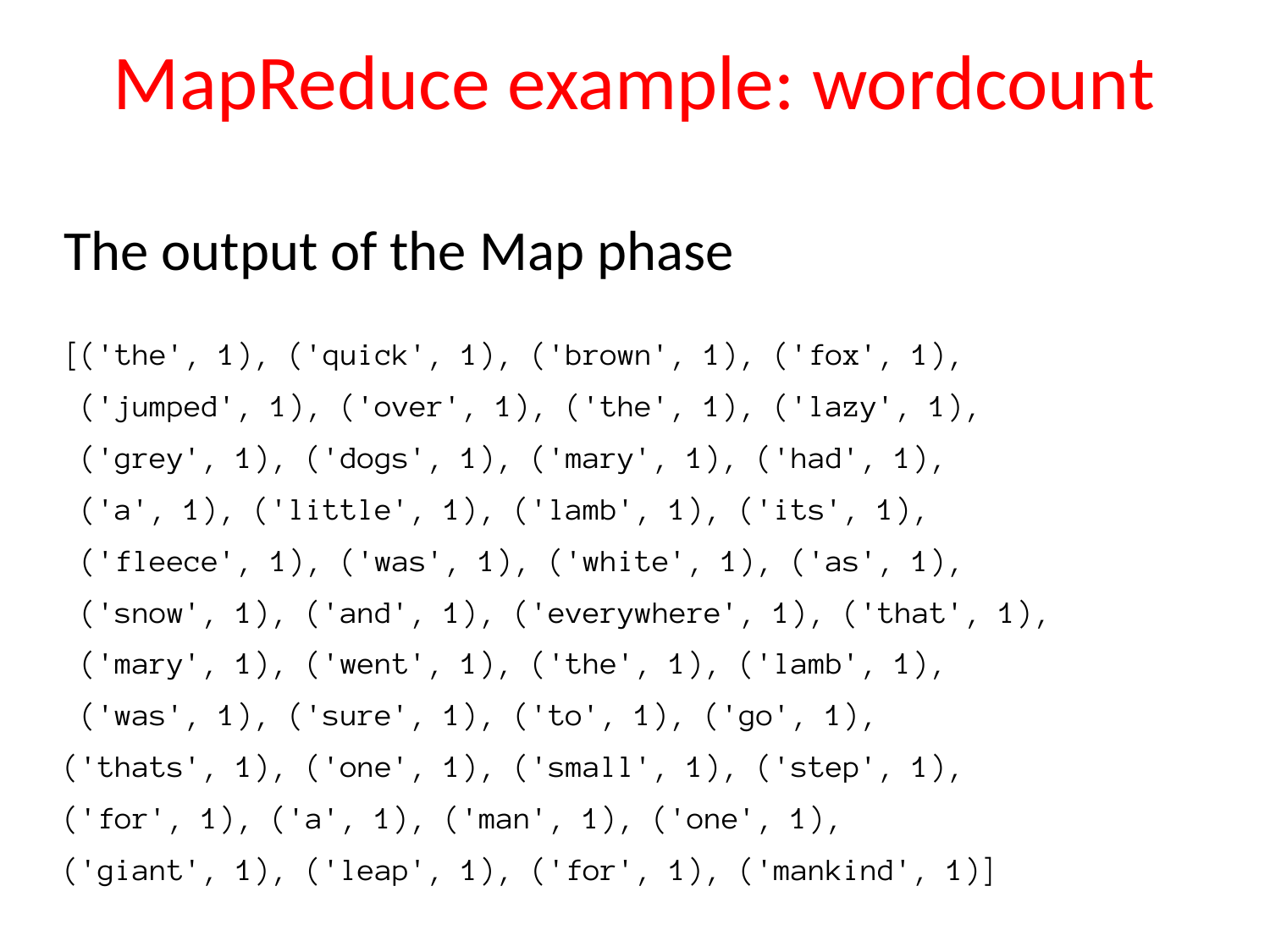

# MapReduce example: wordcount
The output of the Map phase

[('the', 1), ('quick', 1), ('brown', 1), ('fox', 1),
 ('jumped', 1), ('over', 1), ('the', 1), ('lazy', 1),
 ('grey', 1), ('dogs', 1), ('mary', 1), ('had', 1),
 ('a', 1), ('little', 1), ('lamb', 1), ('its', 1),
 ('fleece', 1), ('was', 1), ('white', 1), ('as', 1),
 ('snow', 1), ('and', 1), ('everywhere', 1), ('that', 1),
 ('mary', 1), ('went', 1), ('the', 1), ('lamb', 1),
 ('was', 1), ('sure', 1), ('to', 1), ('go', 1),
('thats', 1), ('one', 1), ('small', 1), ('step', 1),
('for', 1), ('a', 1), ('man', 1), ('one', 1),
('giant', 1), ('leap', 1), ('for', 1), ('mankind', 1)]